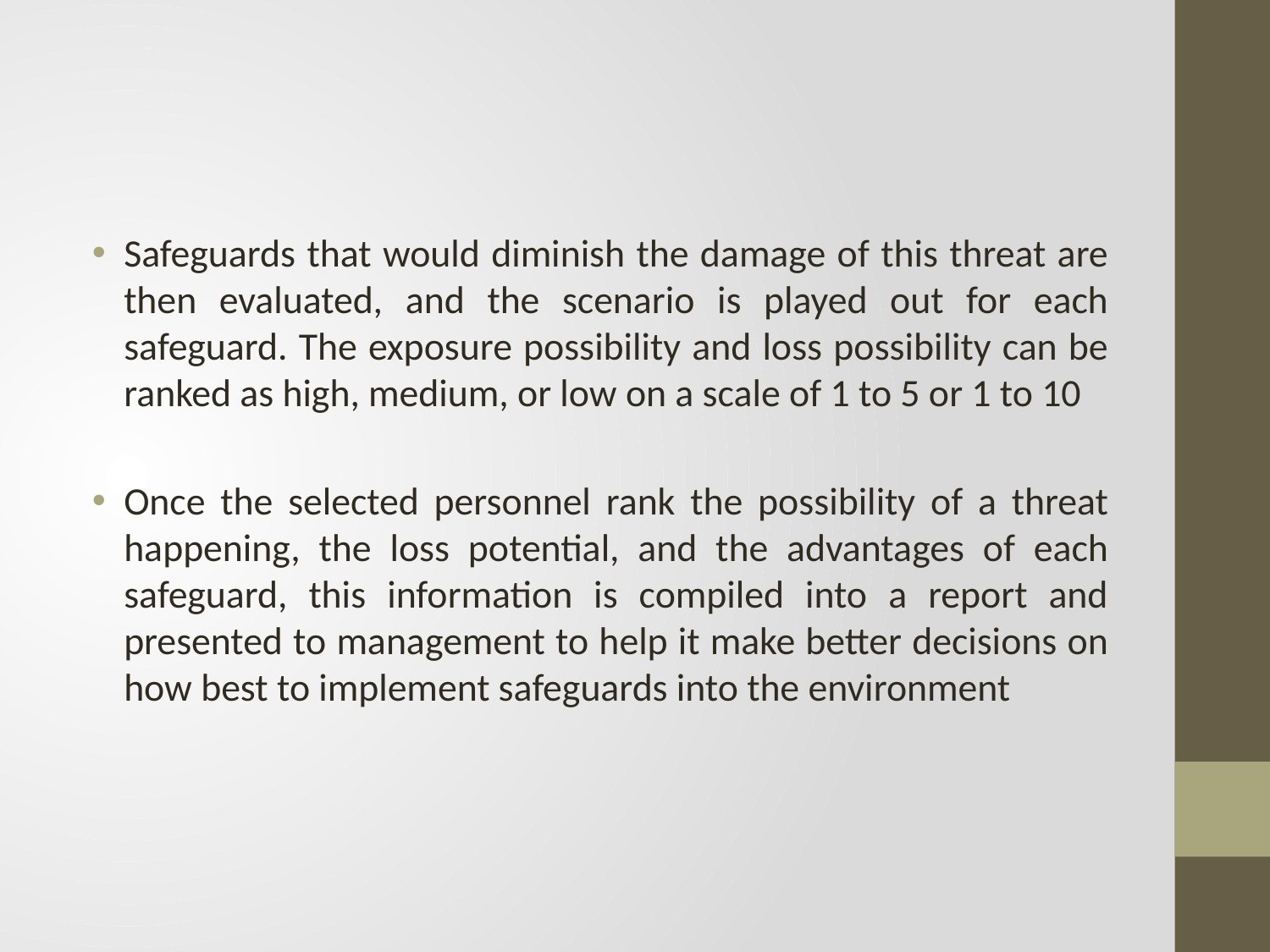

#
Safeguards that would diminish the damage of this threat are then evaluated, and the scenario is played out for each safeguard. The exposure possibility and loss possibility can be ranked as high, medium, or low on a scale of 1 to 5 or 1 to 10

Once the selected personnel rank the possibility of a threat happening, the loss potential, and the advantages of each safeguard, this information is compiled into a report and presented to management to help it make better decisions on how best to implement safeguards into the environment